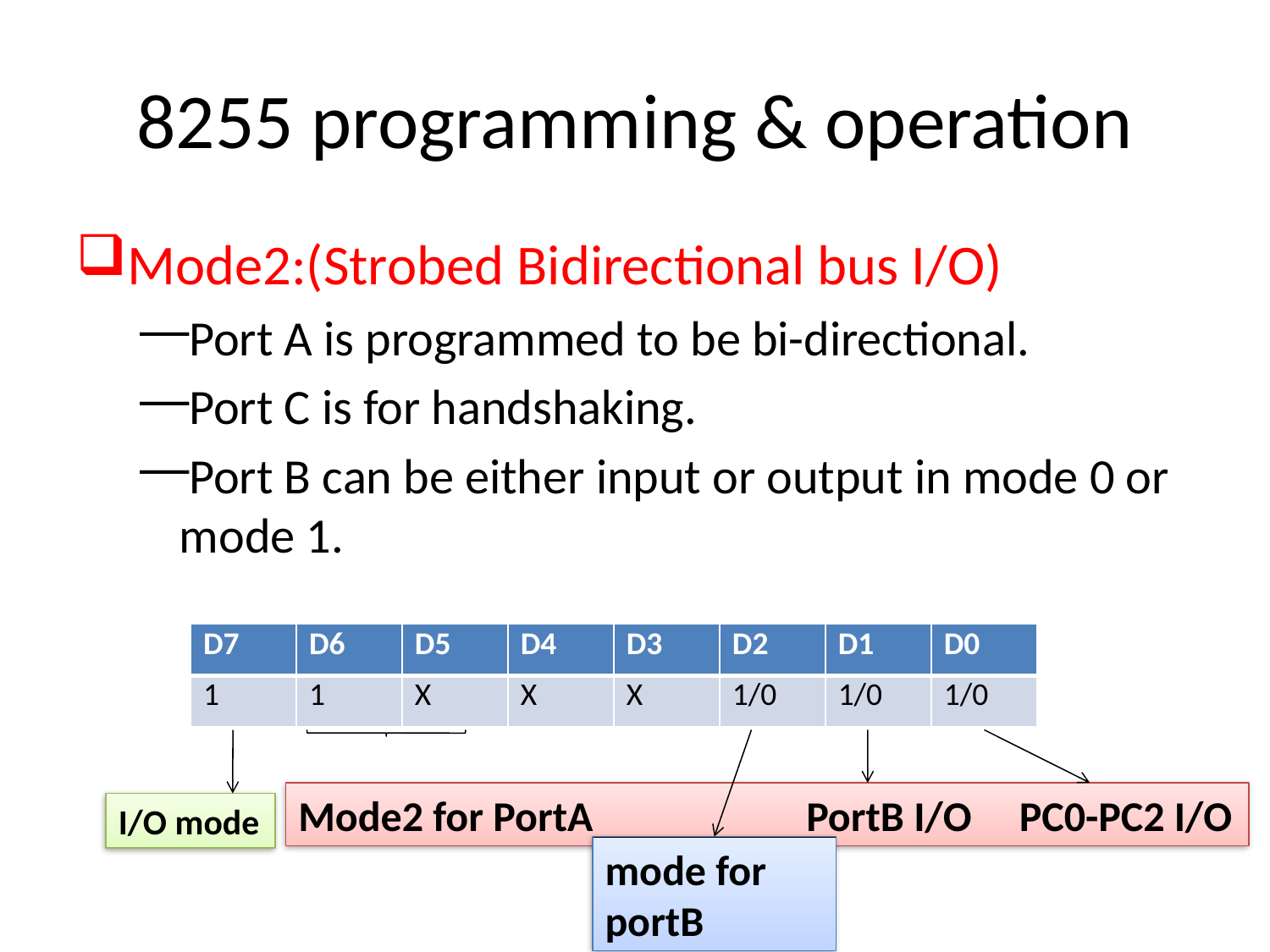

# 8255 programming & operation
Mode2:(Strobed Bidirectional bus I/O)
Port A is programmed to be bi-directional.
Port C is for handshaking.
Port B can be either input or output in mode 0 or mode 1.

| D7 | D6 | D5 | D4 | D3 | D2 | D1 | D0 |
| --- | --- | --- | --- | --- | --- | --- | --- |
| 1 | 1 | X | X | X | 1/0 | 1/0 | 1/0 |

Mode2 for PortA   		PortB I/O     PC0-PC2 I/O
I/O mode
mode for portB